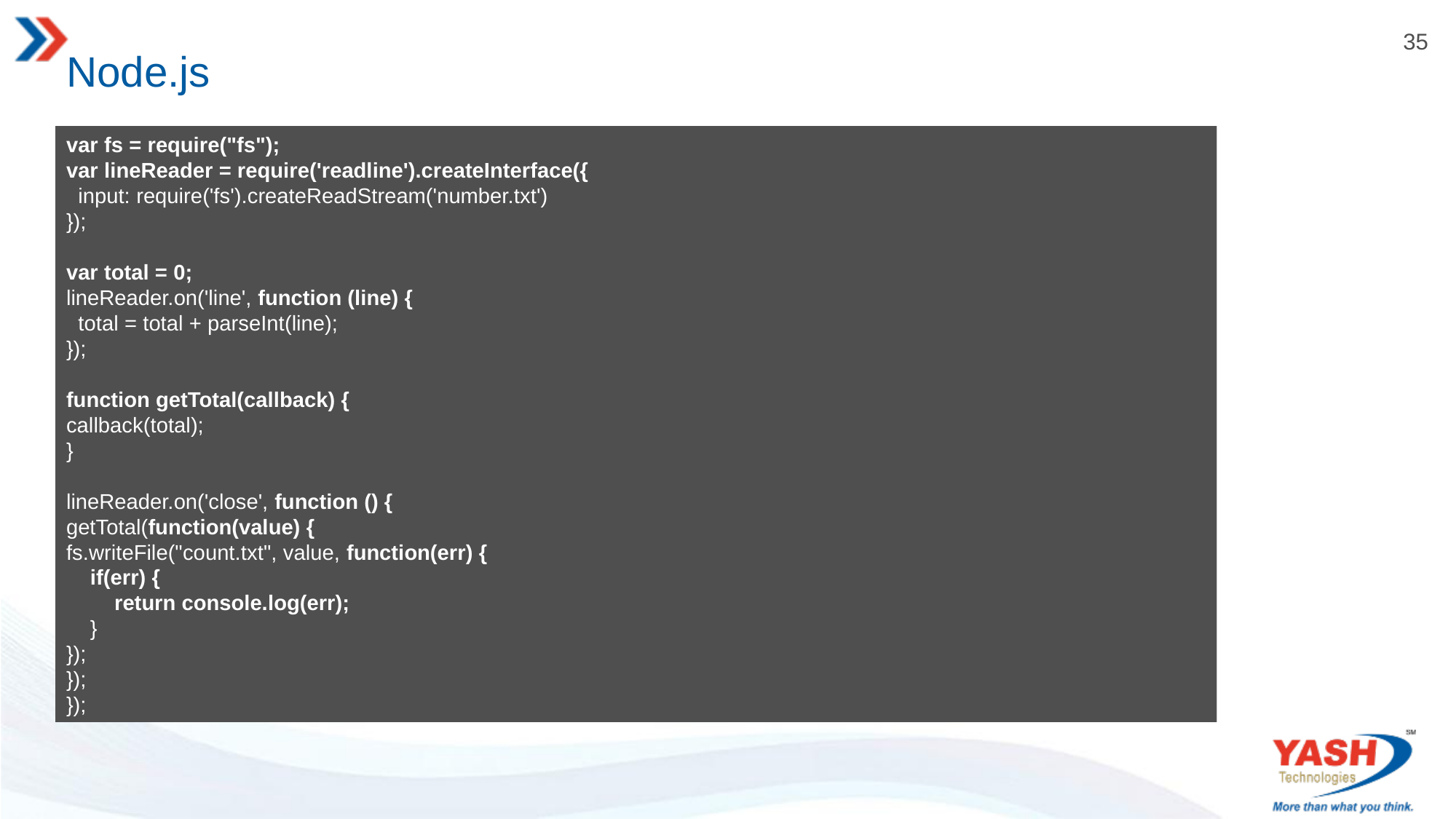

# Node.js
var fs = require("fs");
var lineReader = require('readline').createInterface({
  input: require('fs').createReadStream('number.txt')
});

var total = 0;
lineReader.on('line', function (line) {
  total = total + parseInt(line);
});

function getTotal(callback) {
callback(total);
}

lineReader.on('close', function () {
getTotal(function(value) {
fs.writeFile("count.txt", value, function(err) {
    if(err) {
        return console.log(err);
    }
});
});
});